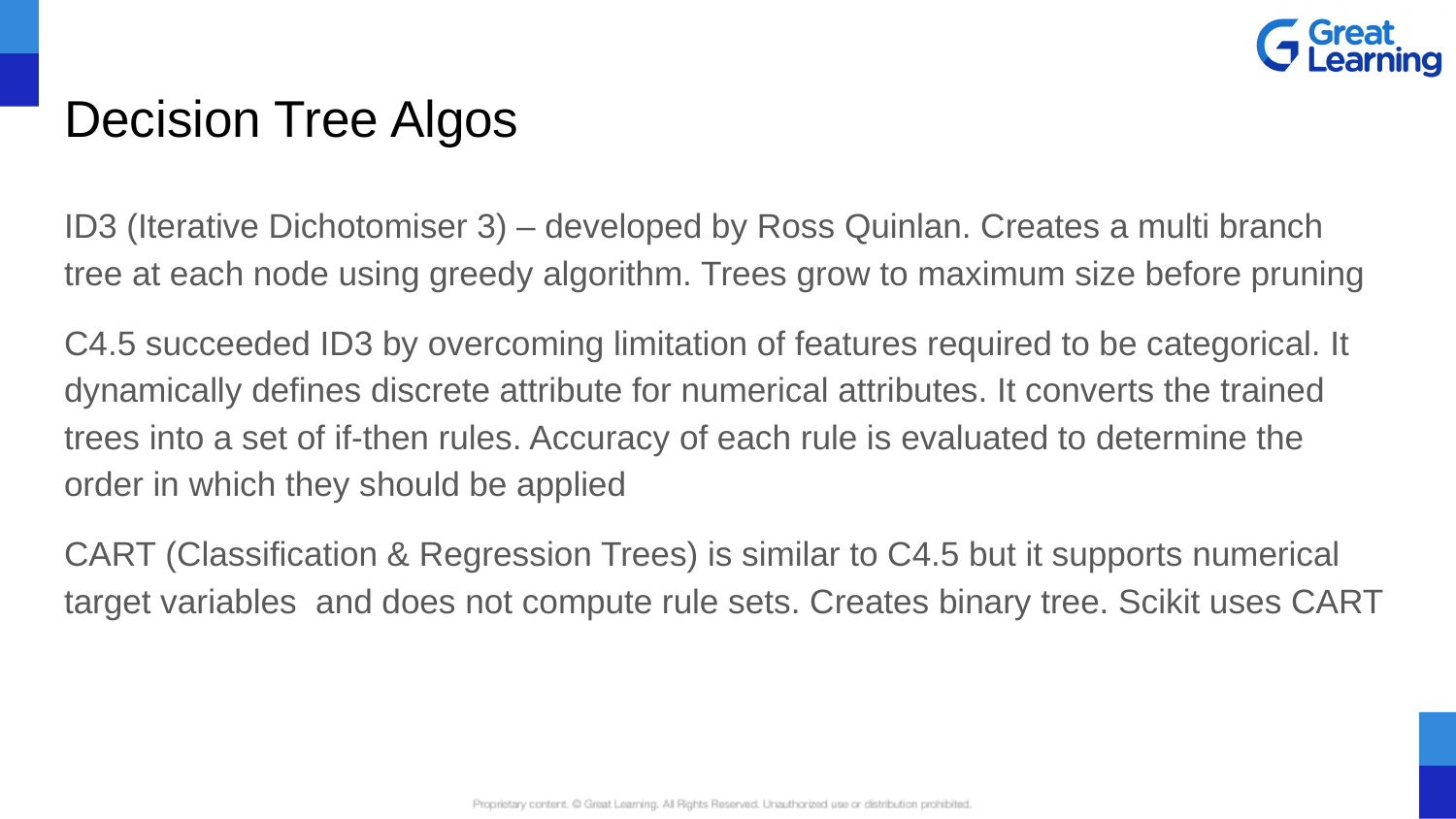

# Decision Tree Algos
ID3 (Iterative Dichotomiser 3) – developed by Ross Quinlan. Creates a multi branch tree at each node using greedy algorithm. Trees grow to maximum size before pruning
C4.5 succeeded ID3 by overcoming limitation of features required to be categorical. It dynamically defines discrete attribute for numerical attributes. It converts the trained trees into a set of if-then rules. Accuracy of each rule is evaluated to determine the order in which they should be applied
CART (Classification & Regression Trees) is similar to C4.5 but it supports numerical target variables  and does not compute rule sets. Creates binary tree. Scikit uses CART